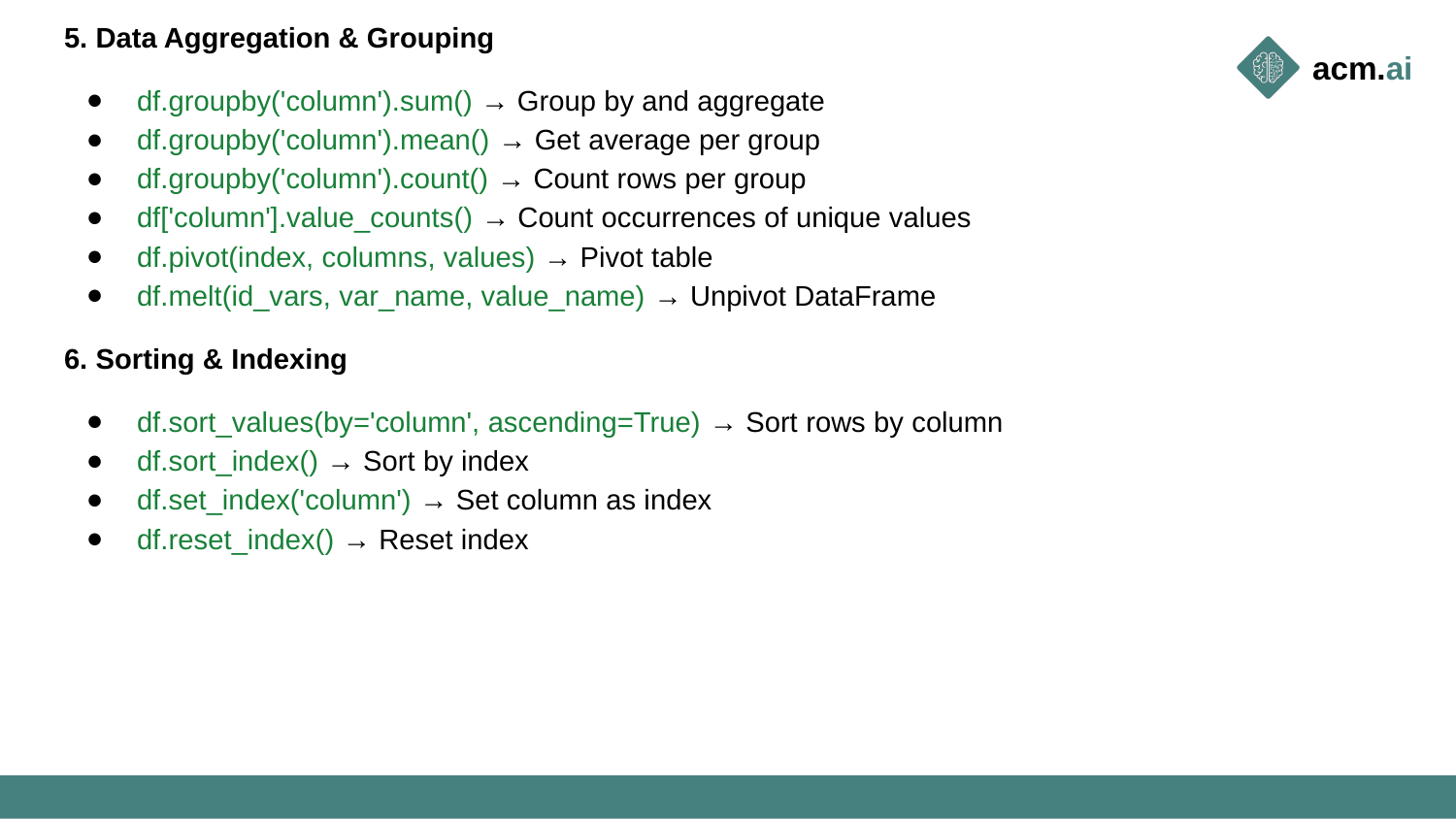

5. Data Aggregation & Grouping
df.groupby('column').sum() → Group by and aggregate
df.groupby('column').mean() → Get average per group
df.groupby('column').count() → Count rows per group
df['column'].value_counts() → Count occurrences of unique values
df.pivot(index, columns, values) → Pivot table
df.melt(id_vars, var_name, value_name) → Unpivot DataFrame
6. Sorting & Indexing
df.sort_values(by='column', ascending=True) → Sort rows by column
df.sort_index() → Sort by index
df.set_index('column') → Set column as index
df.reset_index() → Reset index